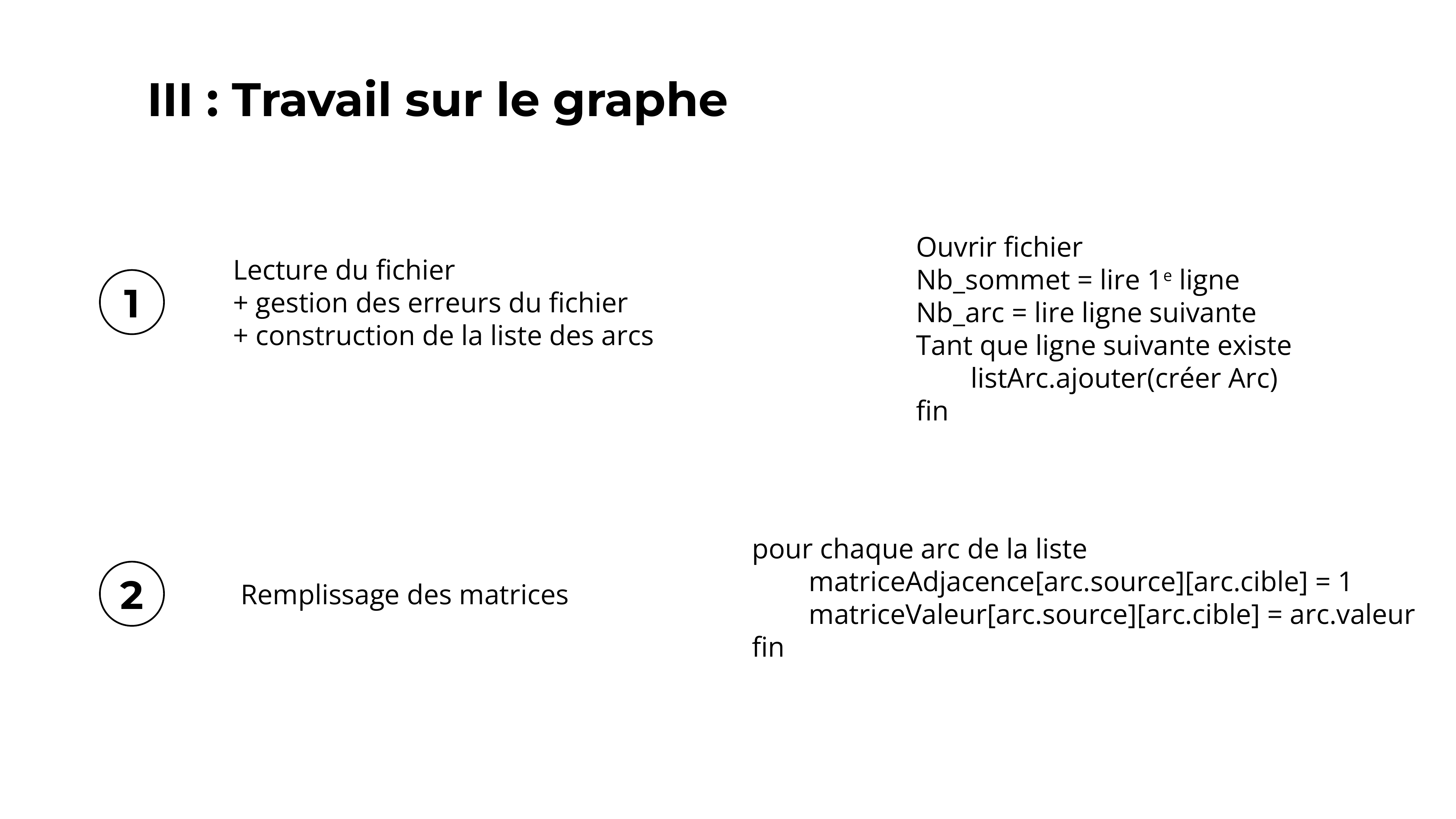

III : Travail sur le graphe
Ouvrir fichier
Nb_sommet = lire 1e ligne
Nb_arc = lire ligne suivante
Tant que ligne suivante existe
	listArc.ajouter(créer Arc)
fin
Lecture du fichier
+ gestion des erreurs du fichier
+ construction de la liste des arcs

1
pour chaque arc de la liste
        matriceAdjacence[arc.source][arc.cible] = 1
        matriceValeur[arc.source][arc.cible] = arc.valeur
fin

2
Remplissage des matrices